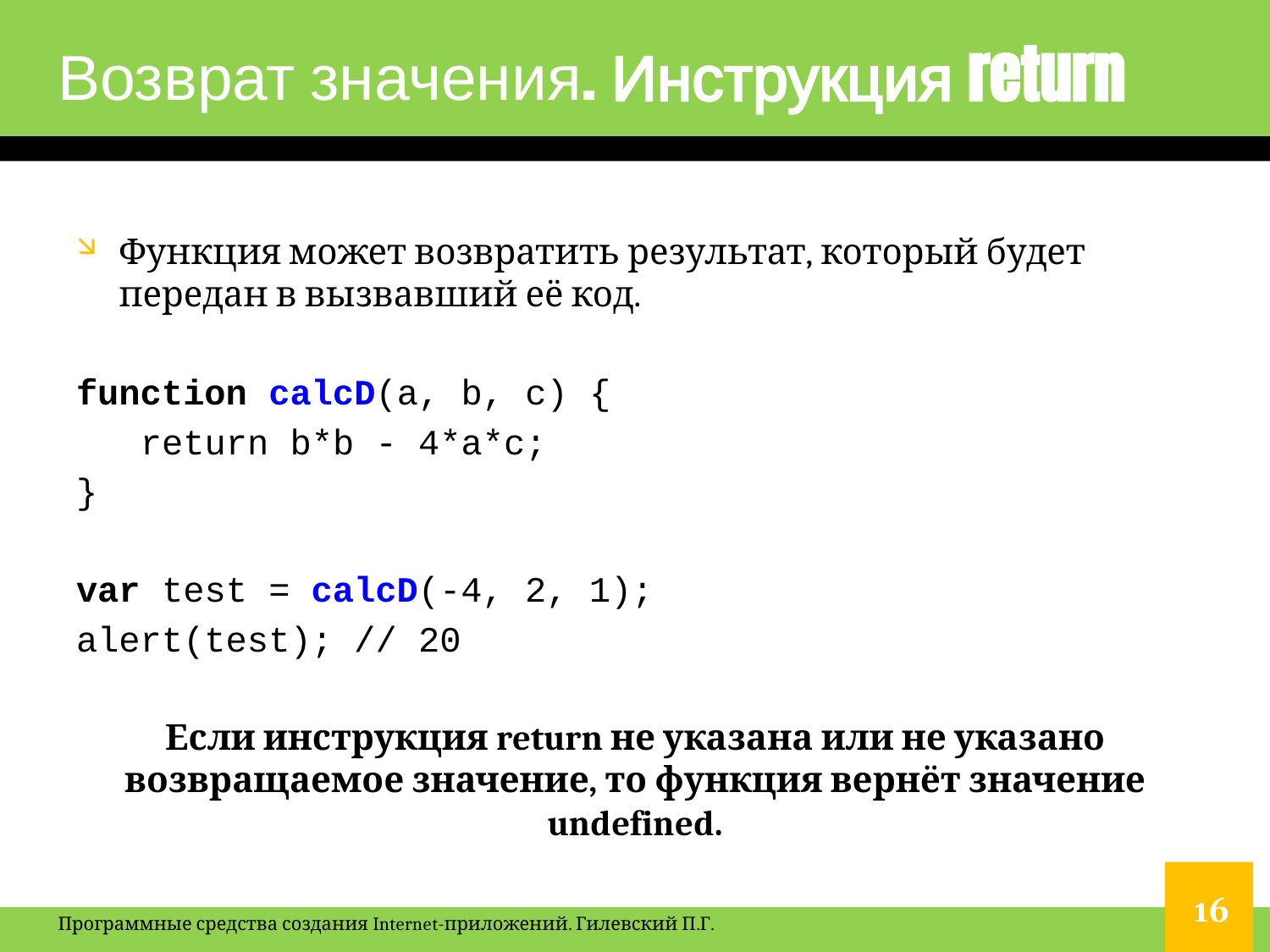

# Возврат значения. Инструкция return
Функция может возвратить результат, который будет передан в вызвавший её код.

function calcD(a, b, c) {
   return b*b - 4*a*c;
}

var test = calcD(-4, 2, 1);
alert(test); // 20

Если инструкция return не указана или не указано возвращаемое значение, то функция вернёт значение undefined.
16